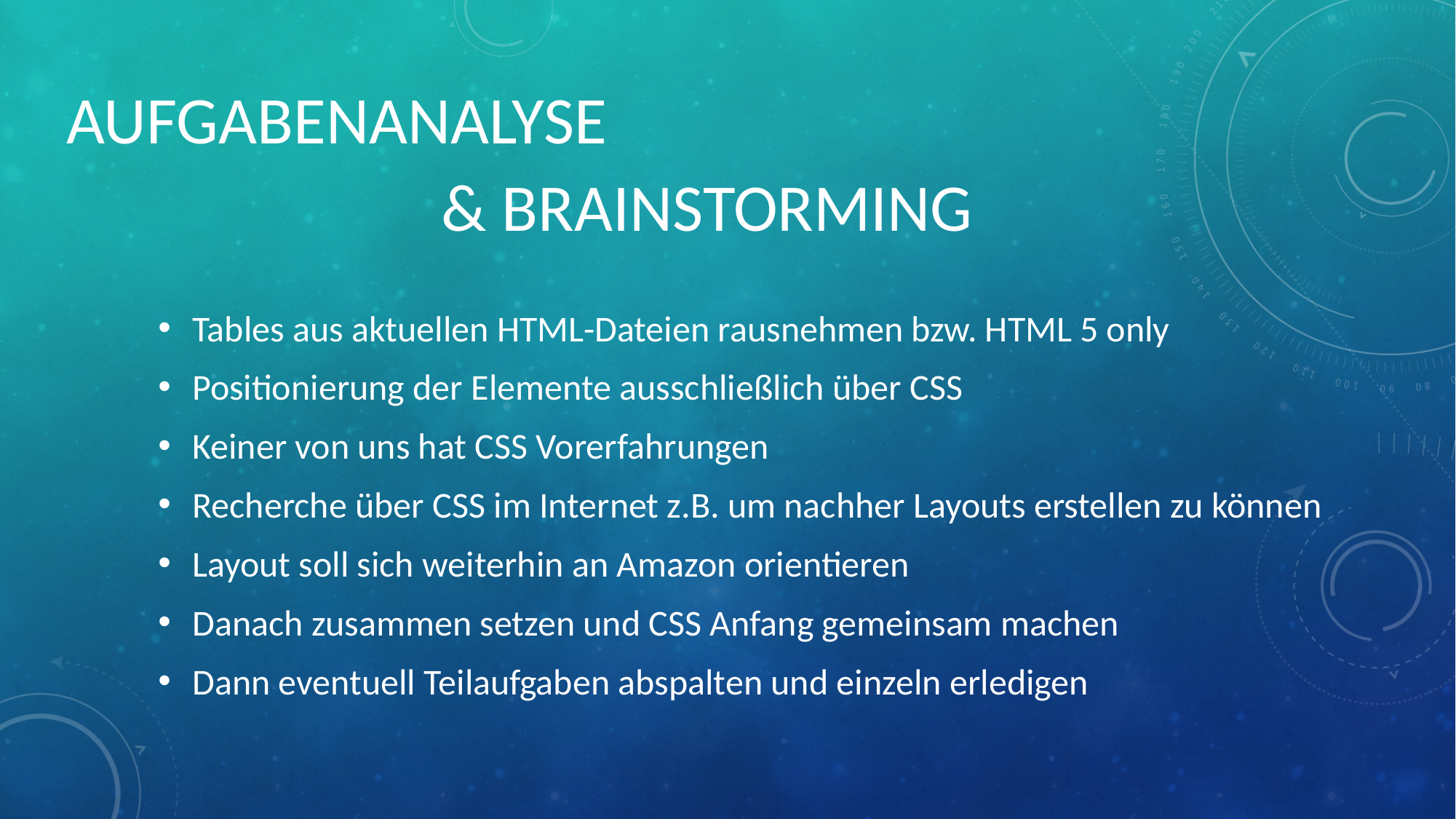

# Aufgabenanalyse
& Brainstorming
Tables aus aktuellen HTML-Dateien rausnehmen bzw. HTML 5 only
Positionierung der Elemente ausschließlich über CSS
Keiner von uns hat CSS Vorerfahrungen
Recherche über CSS im Internet z.B. um nachher Layouts erstellen zu können
Layout soll sich weiterhin an Amazon orientieren
Danach zusammen setzen und CSS Anfang gemeinsam machen
Dann eventuell Teilaufgaben abspalten und einzeln erledigen